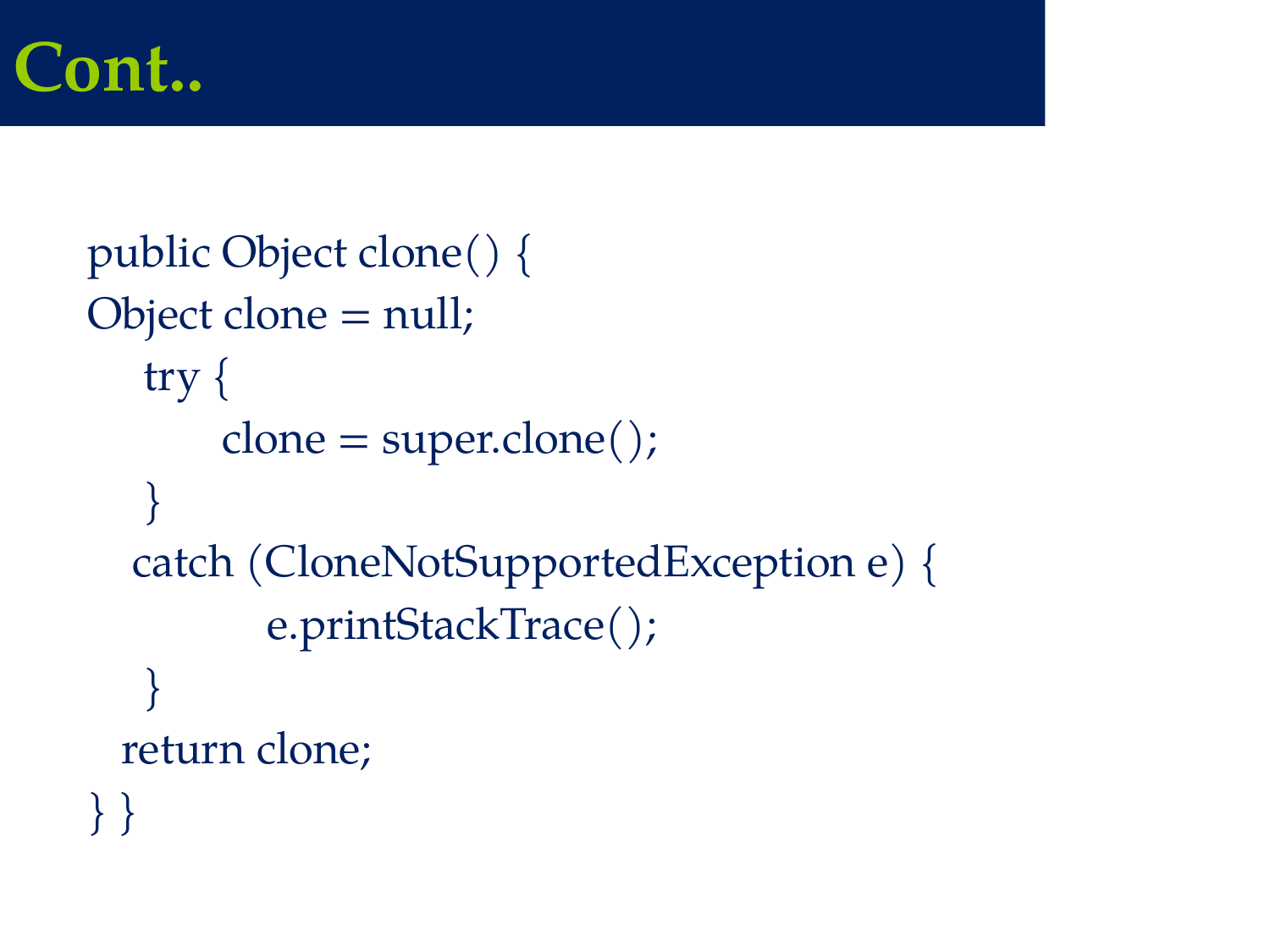

# Cont..
public Object clone() {
Object clone = null;
     try {
            clone = super.clone();
     }
    catch (CloneNotSupportedException e) {
                e.printStackTrace();
     }
   return clone;
} }